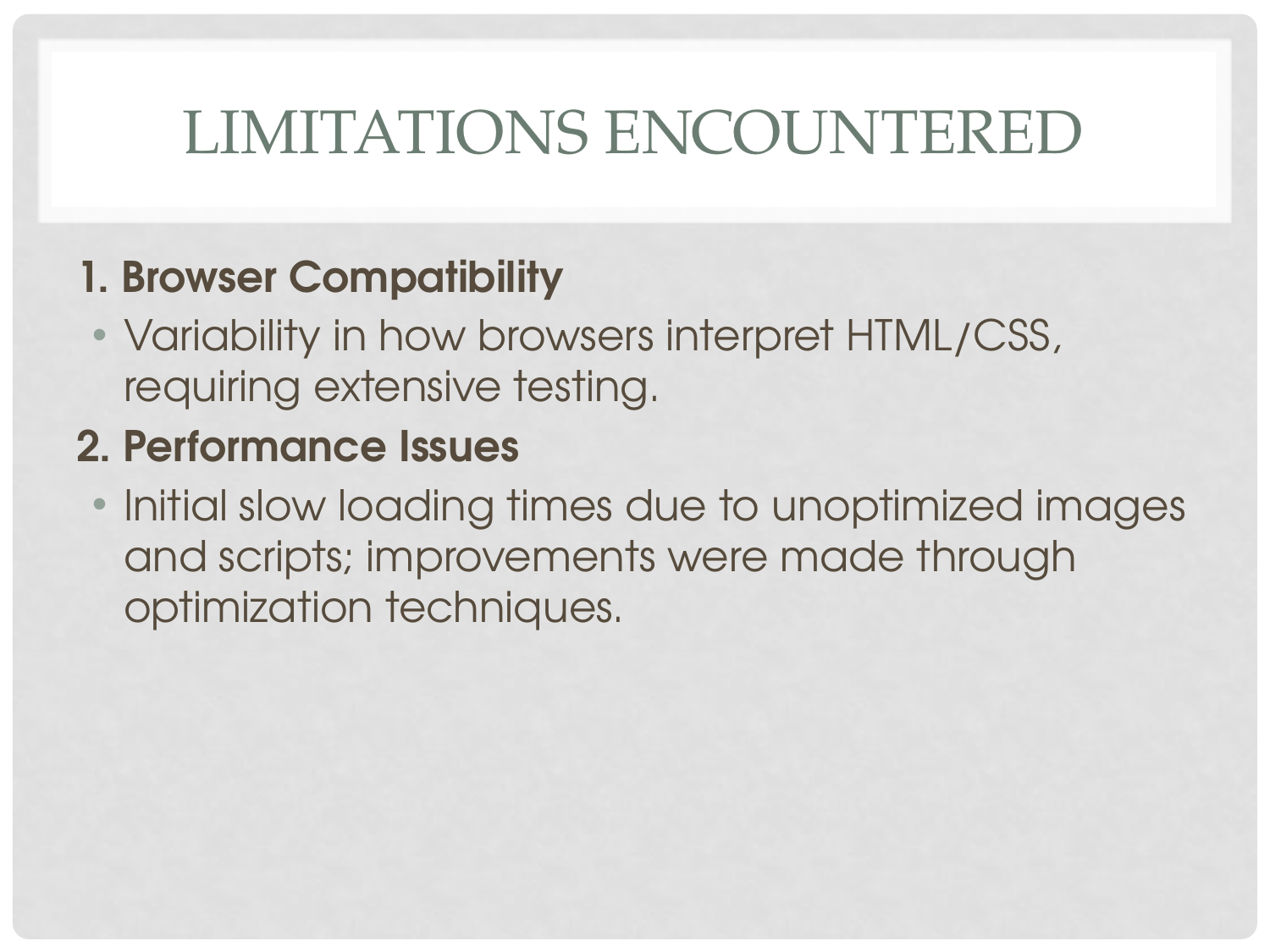

# Limitations Encountered
1. Browser Compatibility
Variability in how browsers interpret HTML/CSS, requiring extensive testing.
2. Performance Issues
Initial slow loading times due to unoptimized images and scripts; improvements were made through optimization techniques.